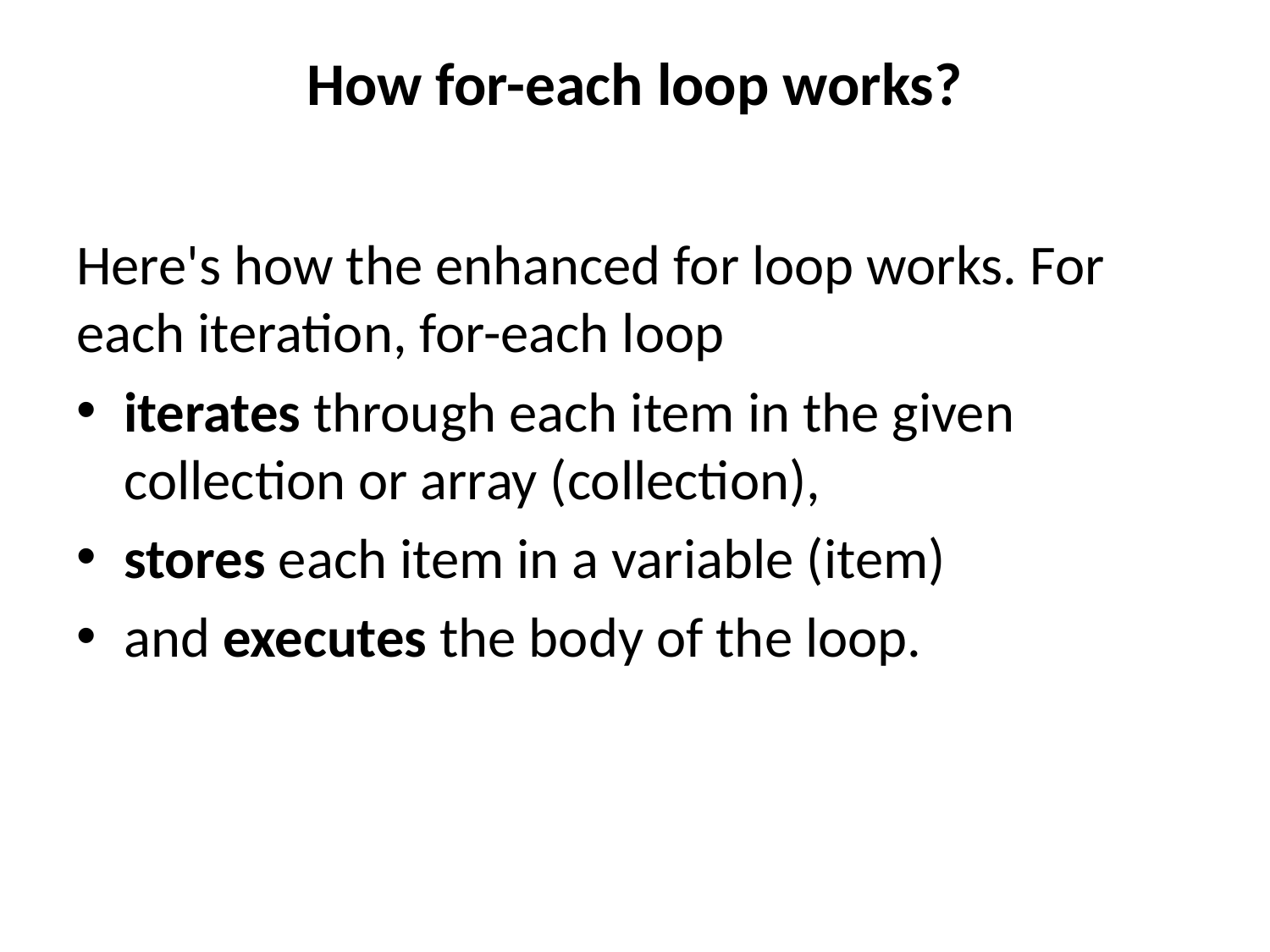

# How for-each loop works?
Here's how the enhanced for loop works. For each iteration, for-each loop
iterates through each item in the given collection or array (collection),
stores each item in a variable (item)
and executes the body of the loop.